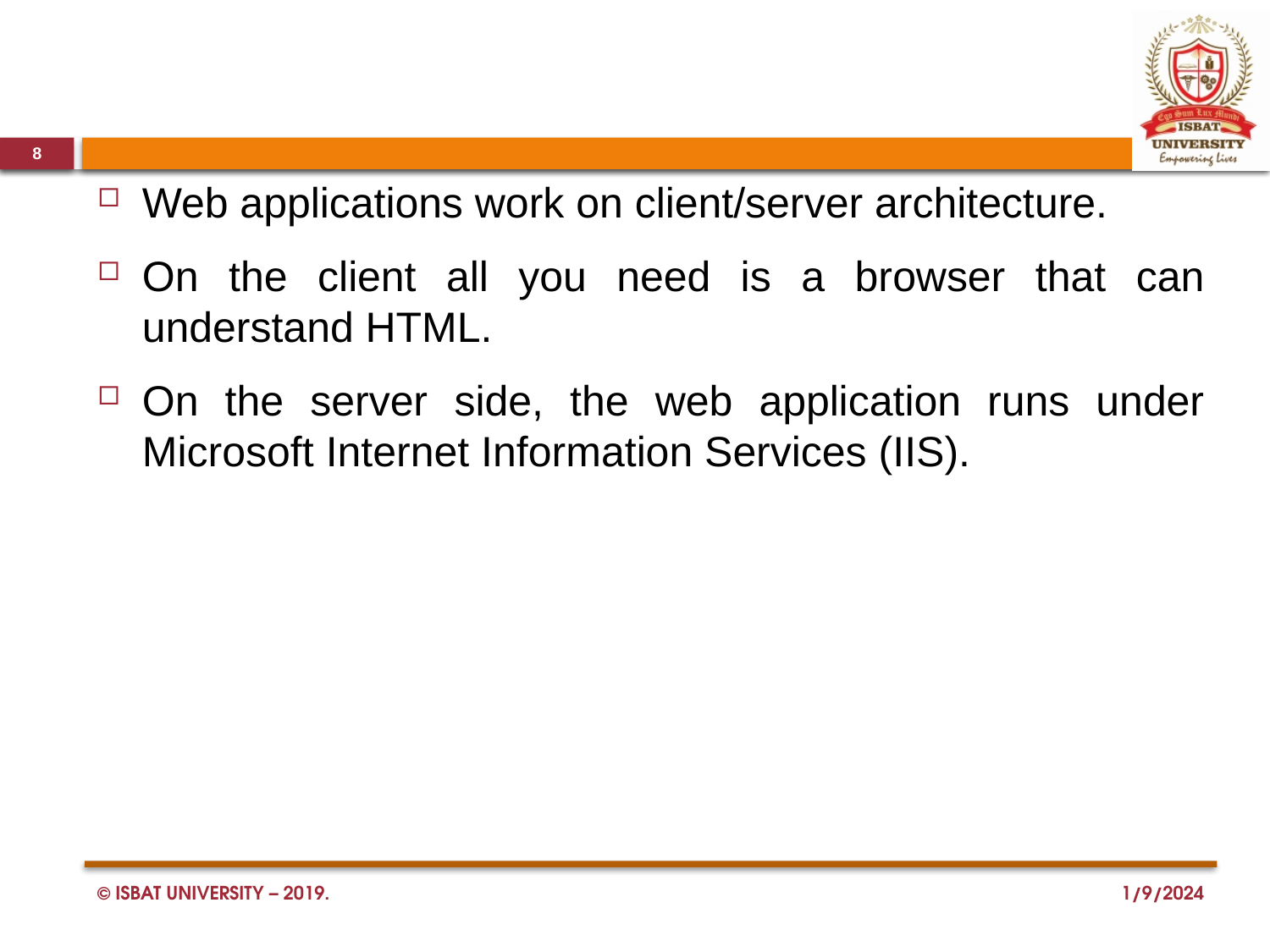

#
8
Web applications work on client/server architecture.
On the client all you need is a browser that can understand HTML.
On the server side, the web application runs under Microsoft Internet Information Services (IIS).